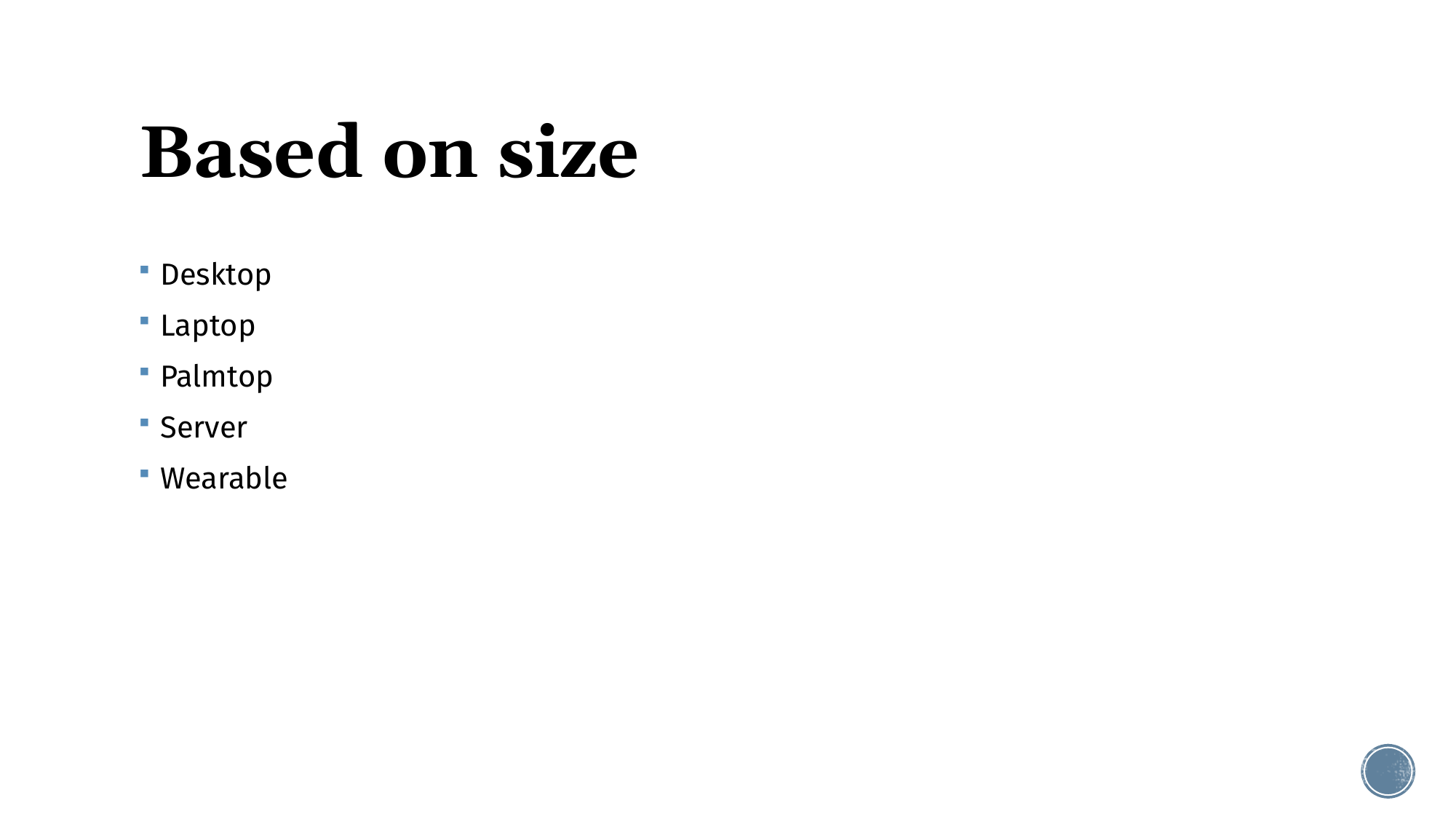

# Based on size
Desktop
Laptop
Palmtop
Server
Wearable